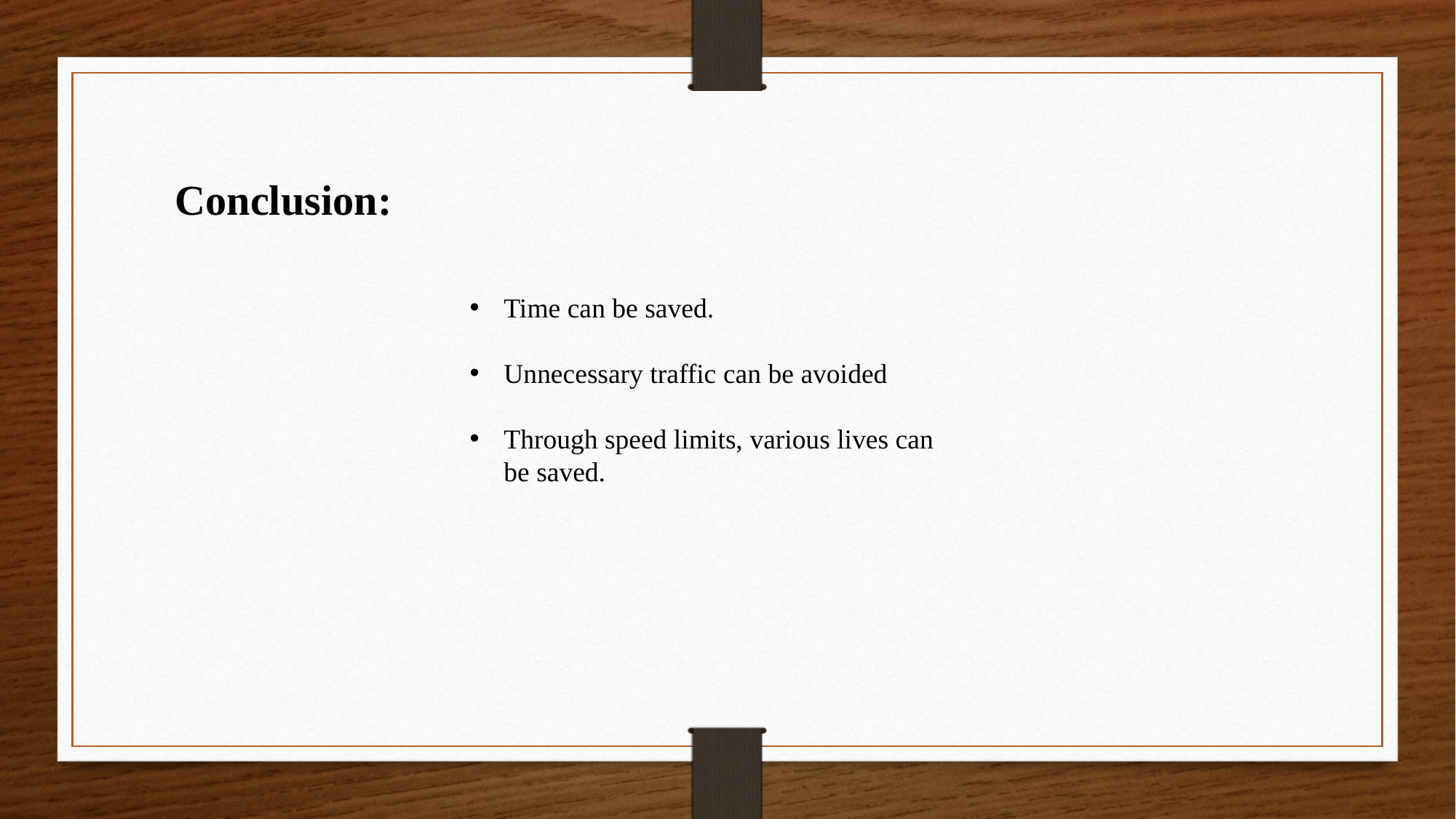

Conclusion:
Time can be saved.

Unnecessary traffic can be avoided

Through speed limits, various lives can be saved.